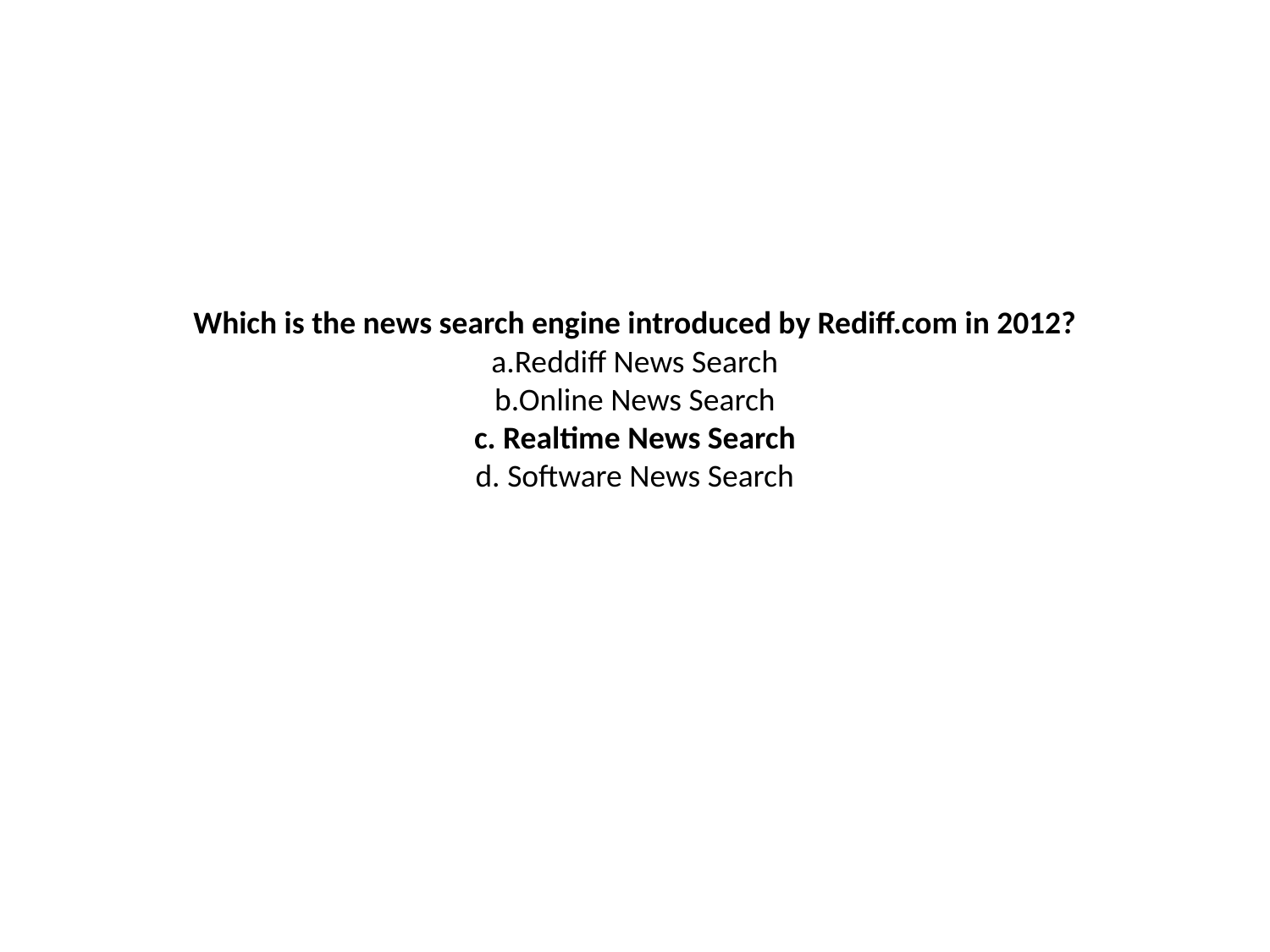

# Which is the news search engine introduced by Rediff.com in 2012? a.Reddiff News Search b.Online News Search c. Realtime News Search d. Software News Search